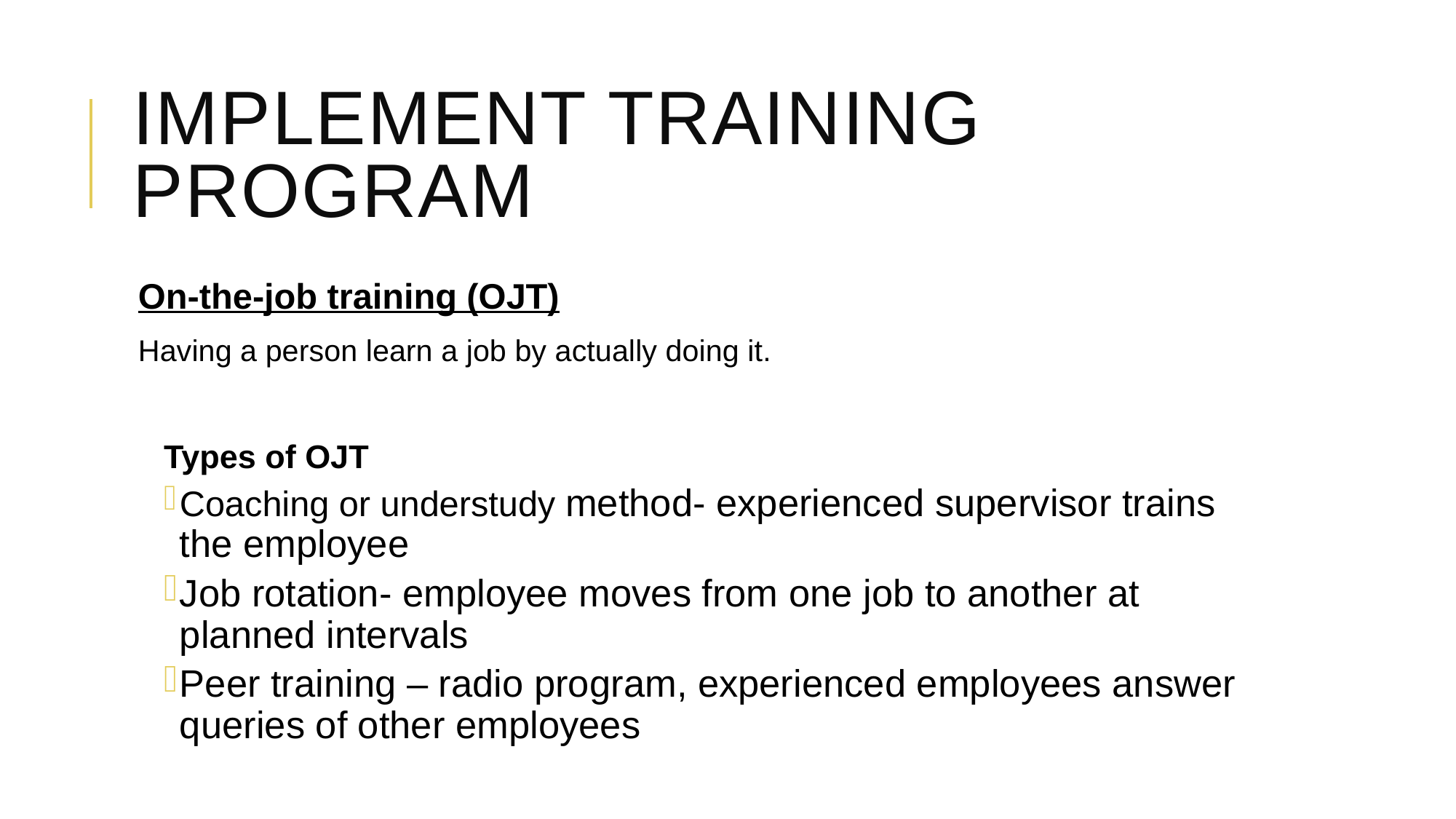

# Implement training program
On-the-job training (OJT)
Having a person learn a job by actually doing it.

Types of OJT
Coaching or understudy method- experienced supervisor trains the employee
Job rotation- employee moves from one job to another at planned intervals
Peer training – radio program, experienced employees answer queries of other employees